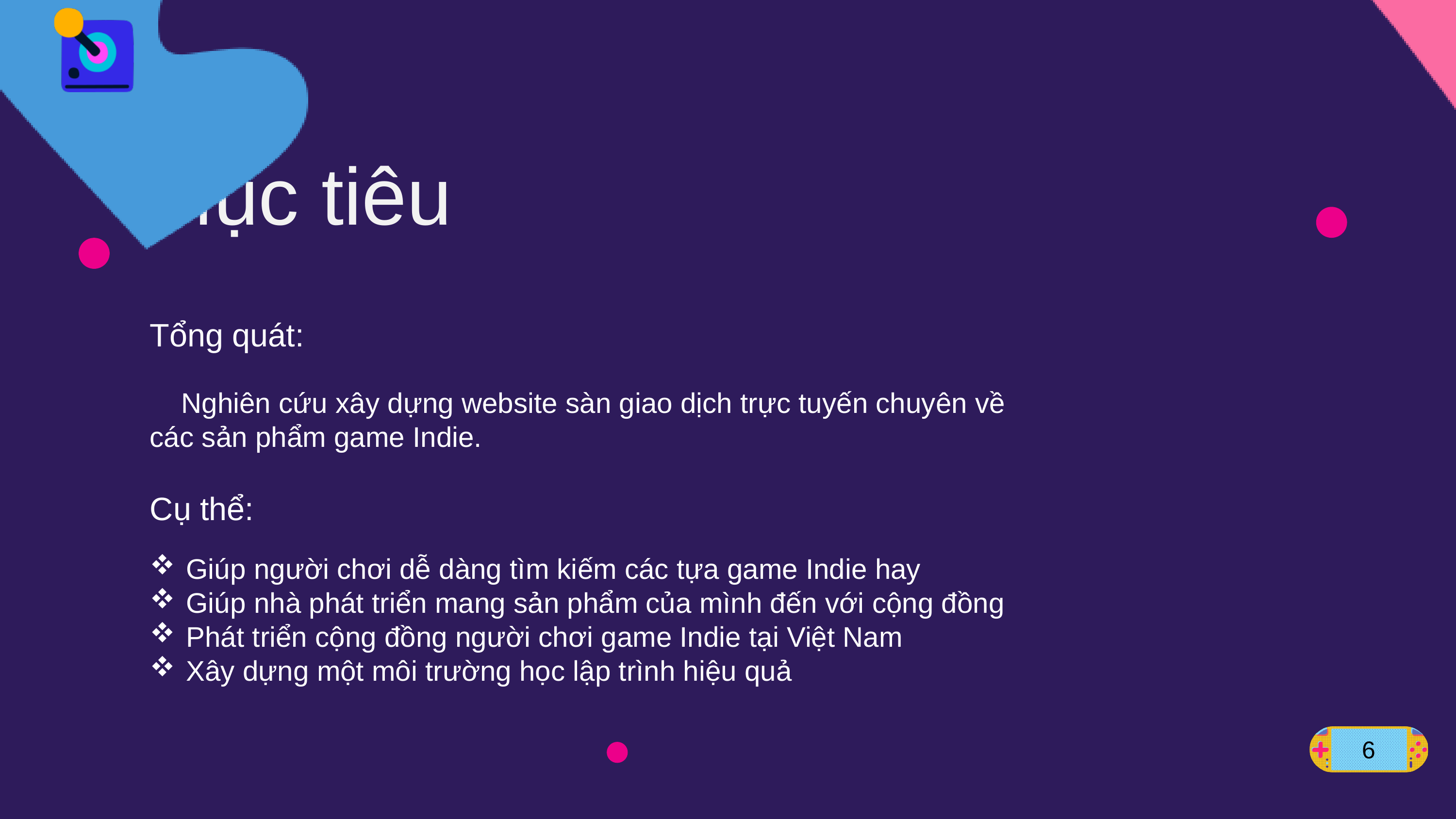

Mục tiêu

Tổng quát:
    Nghiên cứu xây dựng website sàn giao dịch trực tuyến chuyên về các sản phẩm game Indie.
Cụ thể:
Giúp người chơi dễ dàng tìm kiếm các tựa game Indie hay
Giúp nhà phát triển mang sản phẩm của mình đến với cộng đồng
Phát triển cộng đồng người chơi game Indie tại Việt Nam
Xây dựng một môi trường học lập trình hiệu quả

6